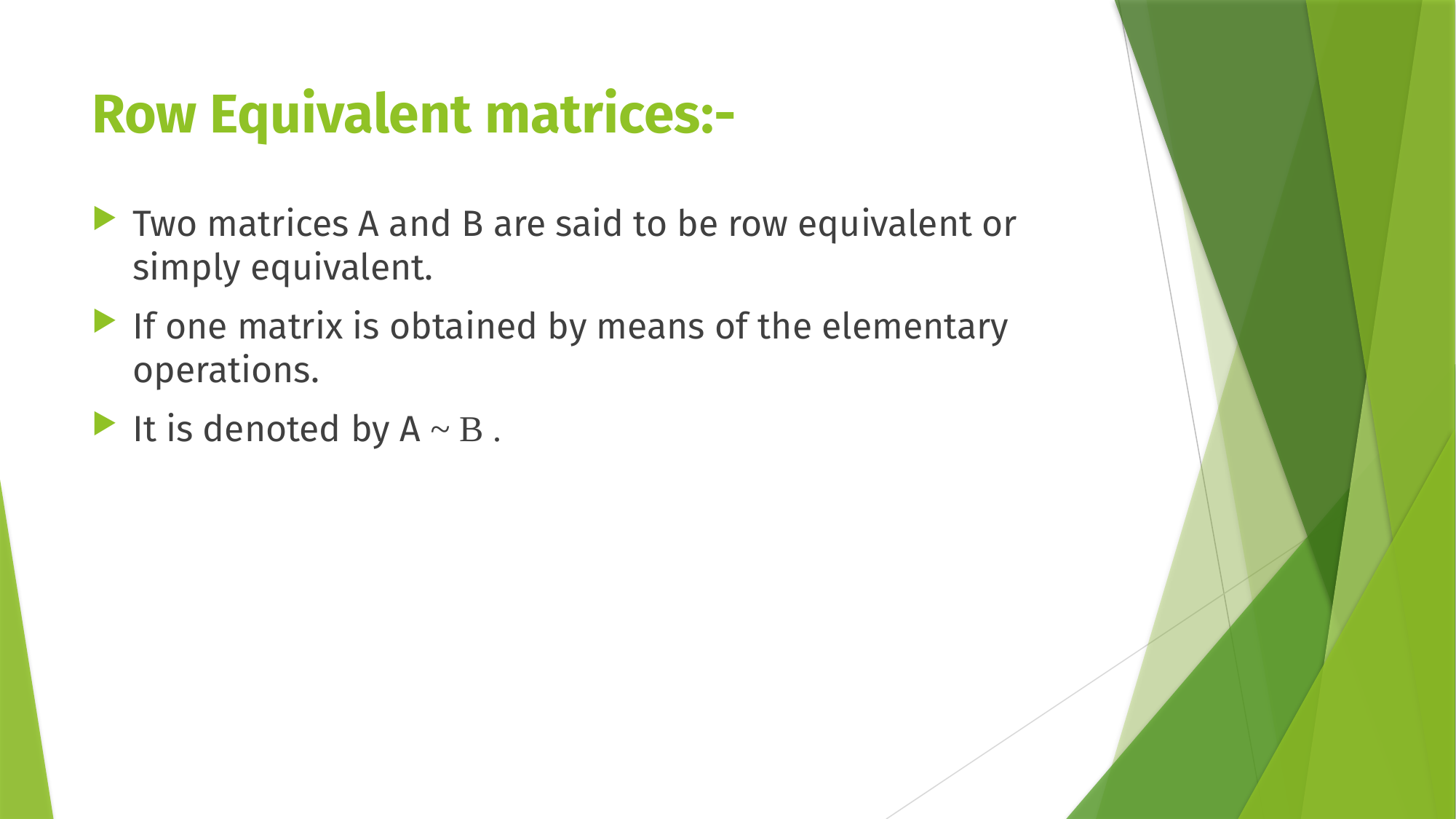

# Row Equivalent matrices:-
Two matrices A and B are said to be row equivalent or simply equivalent.
If one matrix is obtained by means of the elementary operations.
It is denoted by A ~ B .